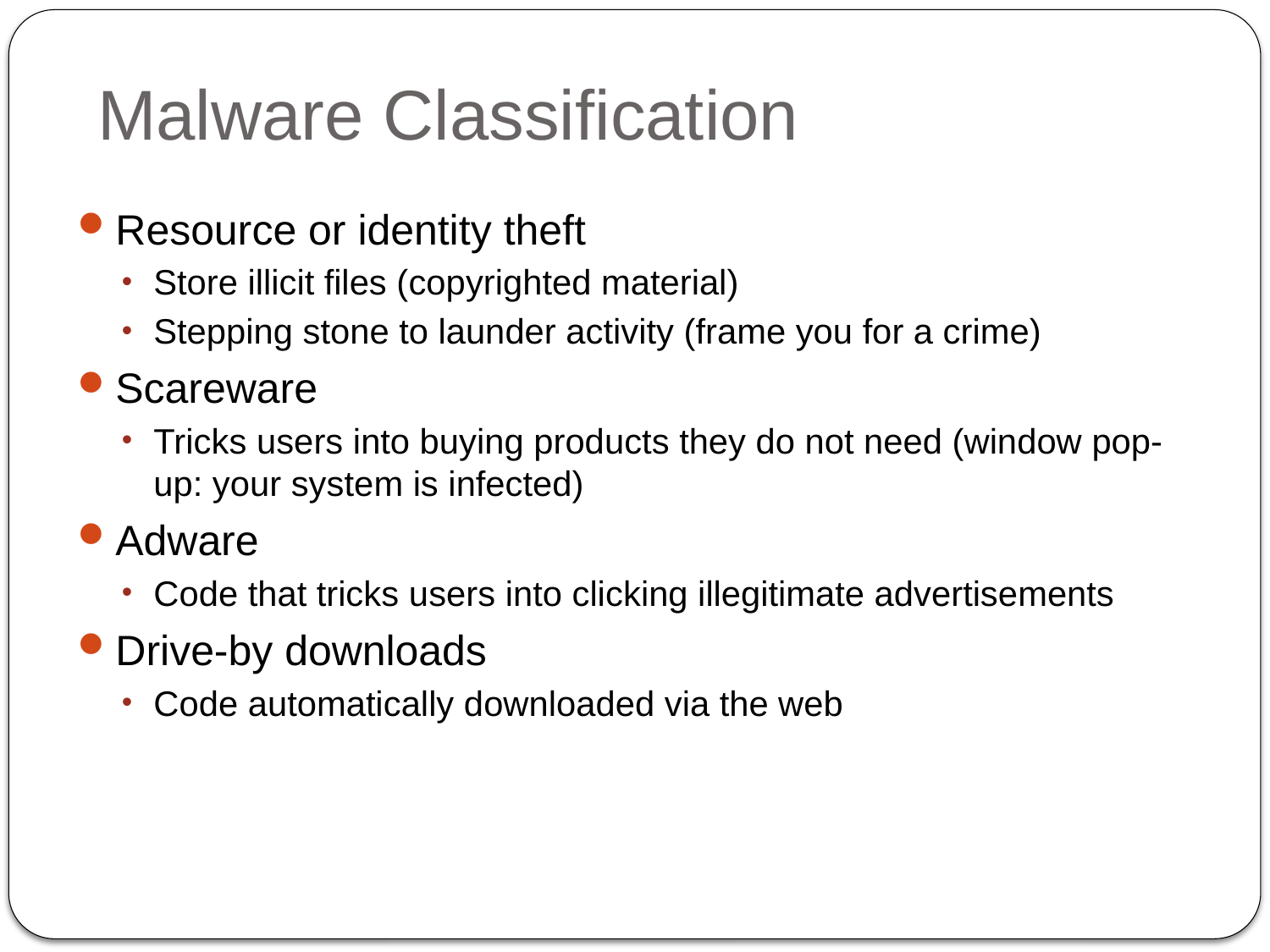

# Malware Classification
Resource or identity theft
Store illicit files (copyrighted material)
Stepping stone to launder activity (frame you for a crime)‏
Scareware
Tricks users into buying products they do not need (window pop-up: your system is infected)
Adware
Code that tricks users into clicking illegitimate advertisements
Drive-by downloads
Code automatically downloaded via the web